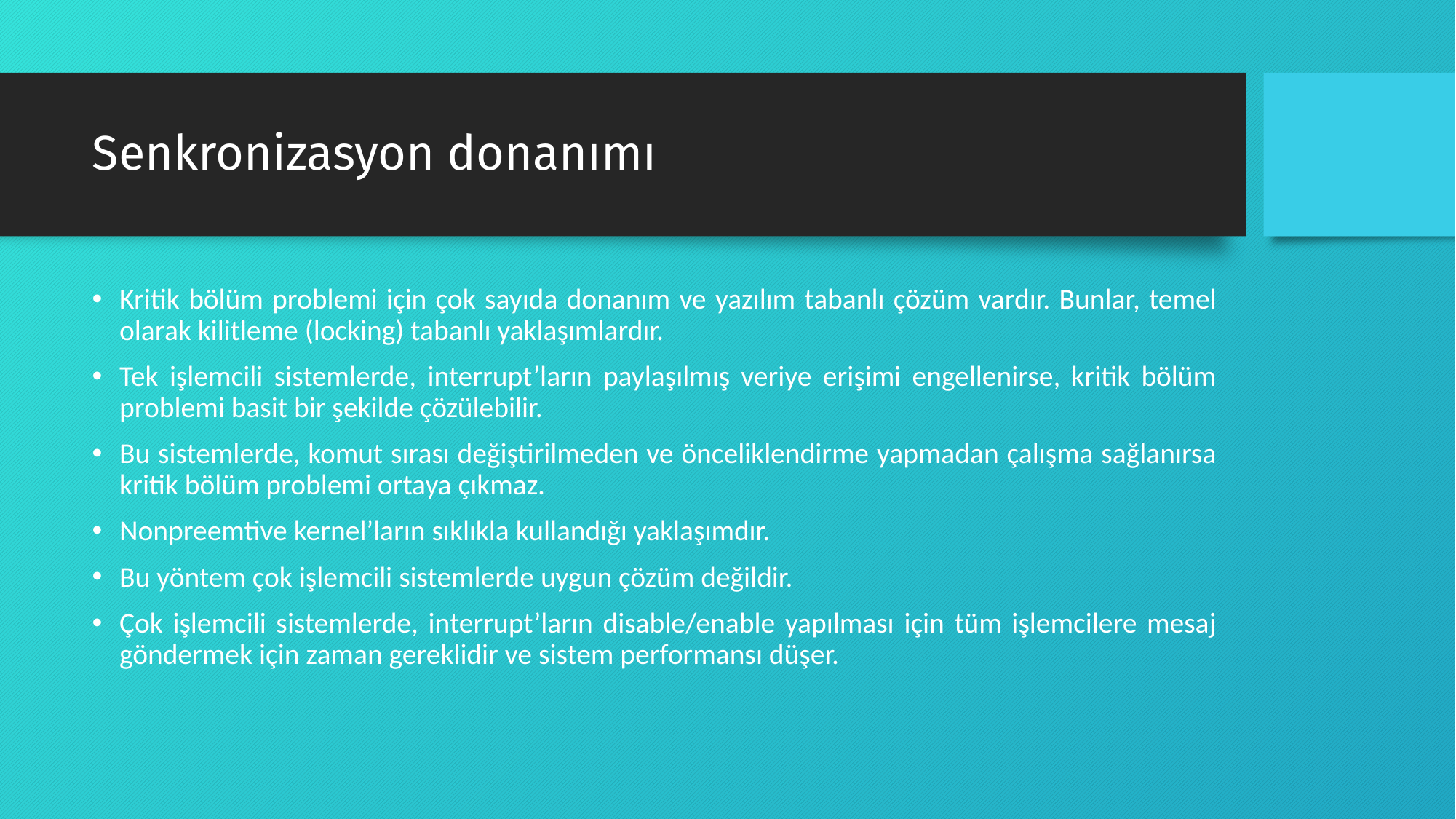

# Senkronizasyon  donanımı
Kritik bölüm problemi için çok sayıda donanım ve yazılım tabanlı çözüm vardır. Bunlar, temel olarak kilitleme (locking) tabanlı yaklaşımlardır.
Tek işlemcili sistemlerde, interrupt’ların paylaşılmış veriye erişimi engellenirse, kritik bölüm problemi basit bir şekilde çözülebilir.
Bu sistemlerde, komut sırası değiştirilmeden ve önceliklendirme yapmadan çalışma sağlanırsa kritik bölüm problemi ortaya çıkmaz.
Nonpreemtive kernel’ların sıklıkla kullandığı yaklaşımdır.
Bu yöntem çok işlemcili sistemlerde uygun çözüm değildir.
Çok işlemcili sistemlerde, interrupt’ların disable/enable yapılması için tüm işlemcilere mesaj göndermek için zaman gereklidir ve sistem performansı düşer.